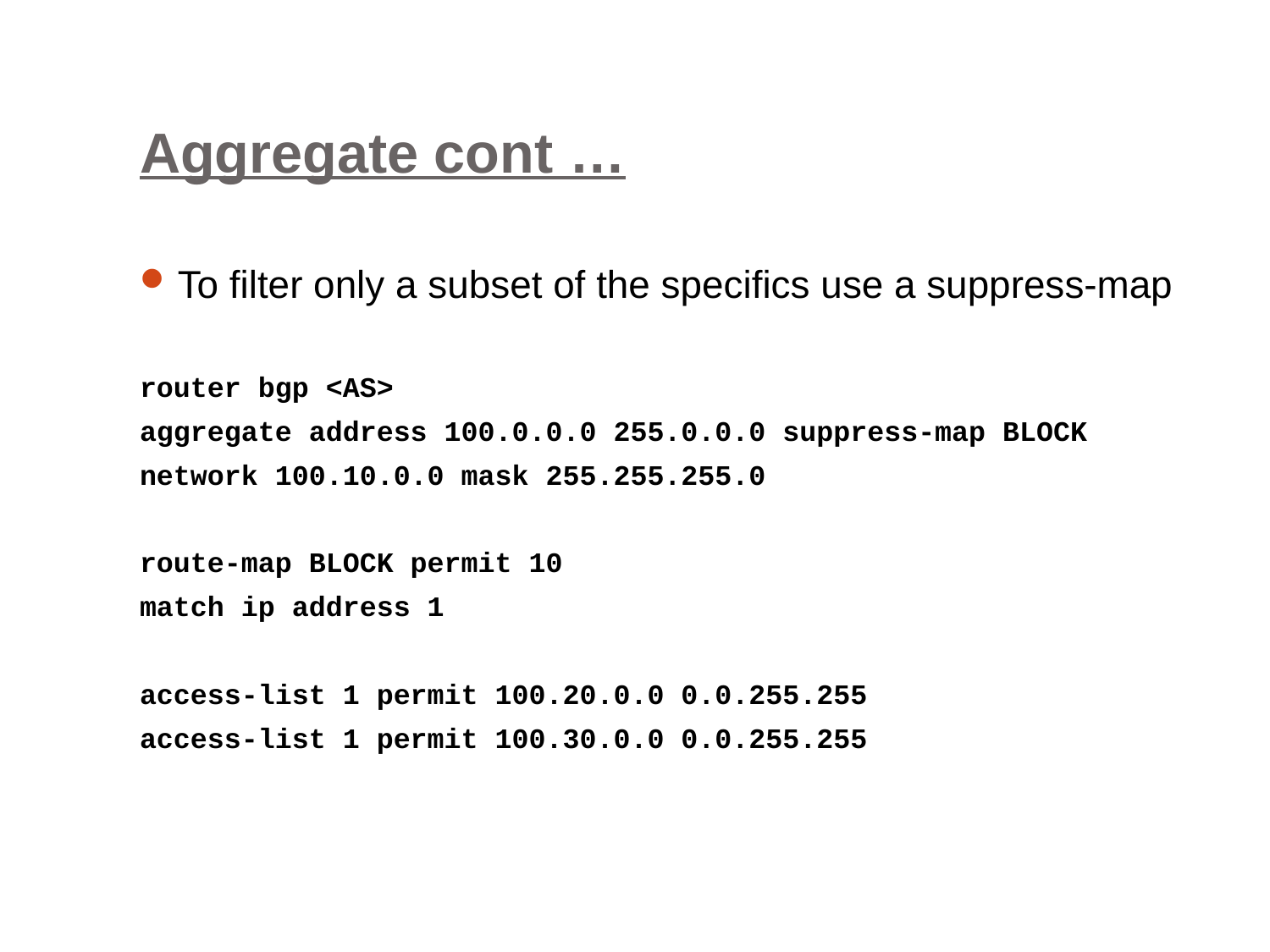

# Aggregate cont …

To filter only a subset of the specifics use a suppress-map

router bgp <AS>
aggregate address 100.0.0.0 255.0.0.0 suppress-map BLOCK
network 100.10.0.0 mask 255.255.255.0

route-map BLOCK permit 10
match ip address 1

access-list 1 permit 100.20.0.0 0.0.255.255
access-list 1 permit 100.30.0.0 0.0.255.255